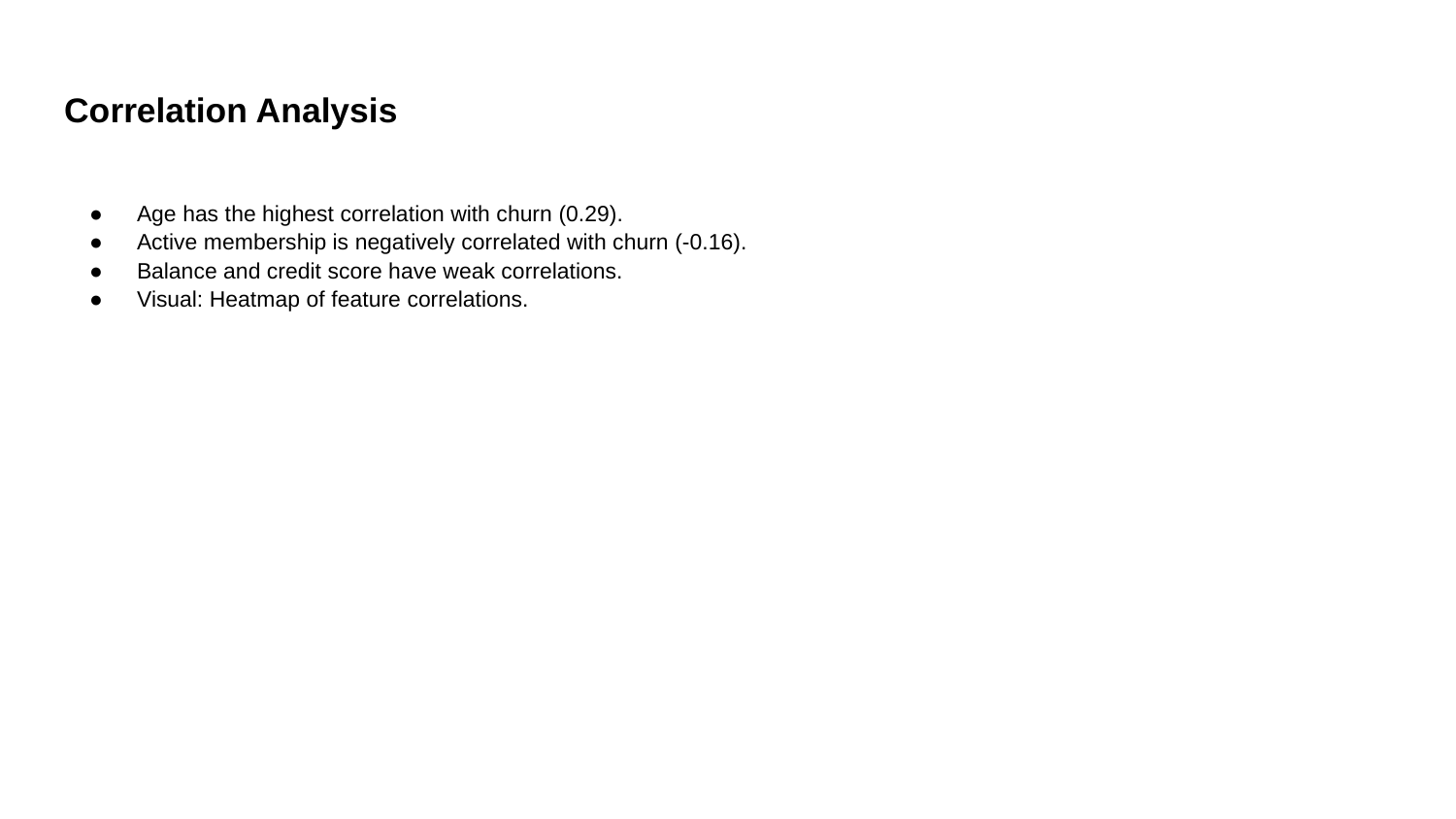

# Correlation Analysis

Age has the highest correlation with churn (0.29).
Active membership is negatively correlated with churn (-0.16).
Balance and credit score have weak correlations.
Visual: Heatmap of feature correlations.